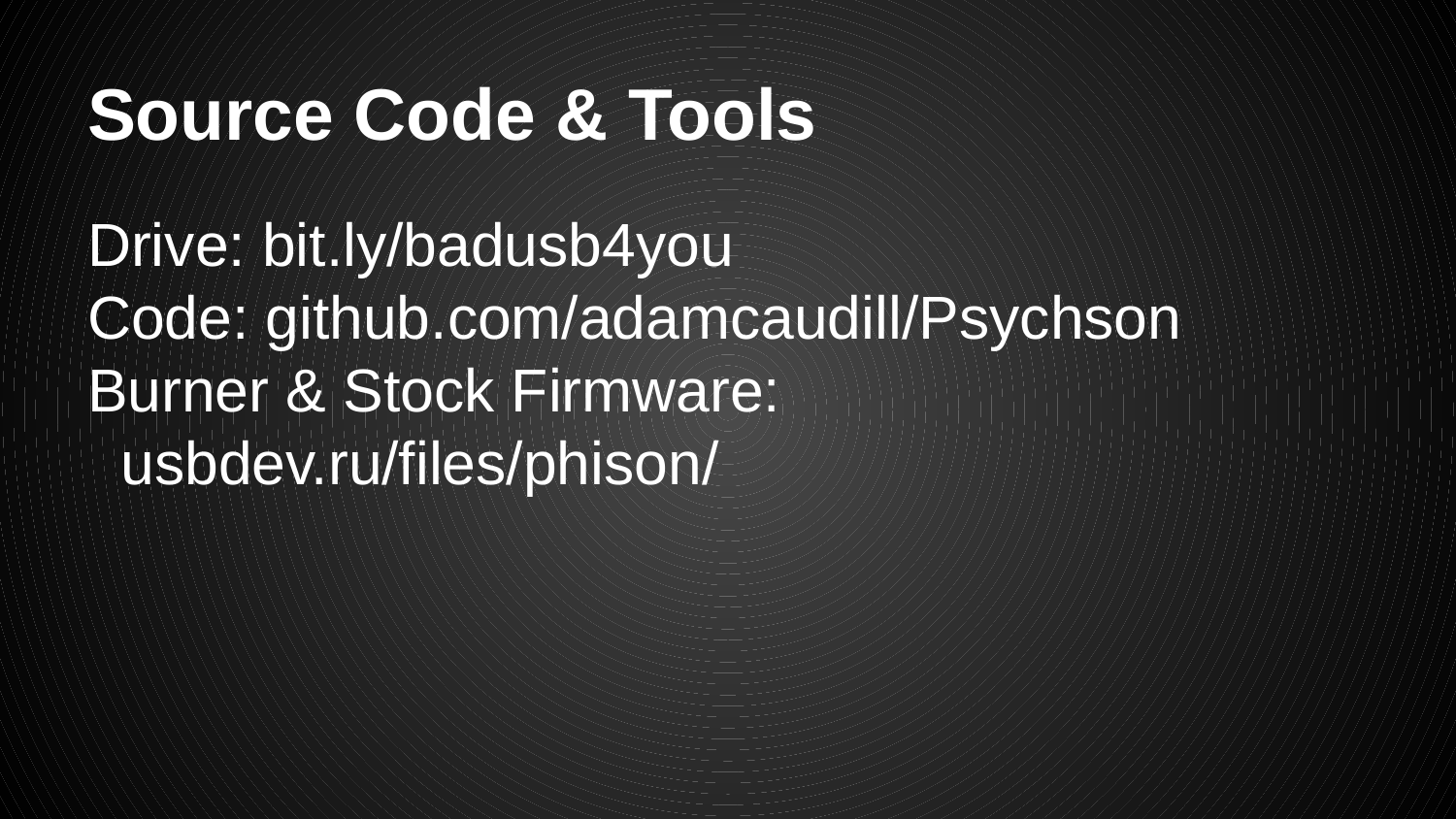

# Source Code & Tools
Drive: bit.ly/badusb4you
Code: github.com/adamcaudill/Psychson
Burner & Stock Firmware:
  usbdev.ru/files/phison/